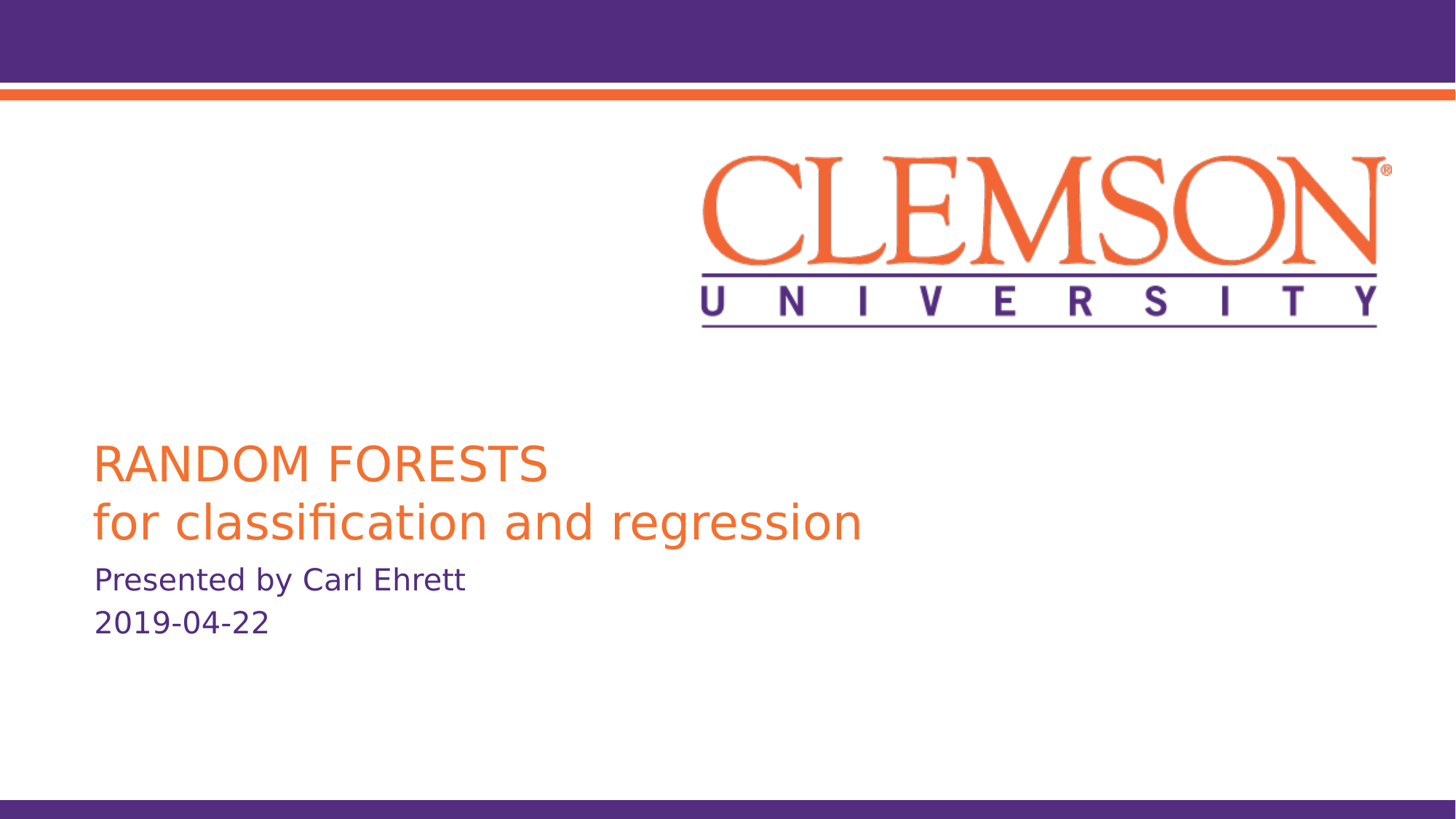

# Random forests for classification and regression
Presented by Carl Ehrett
2019-04-22